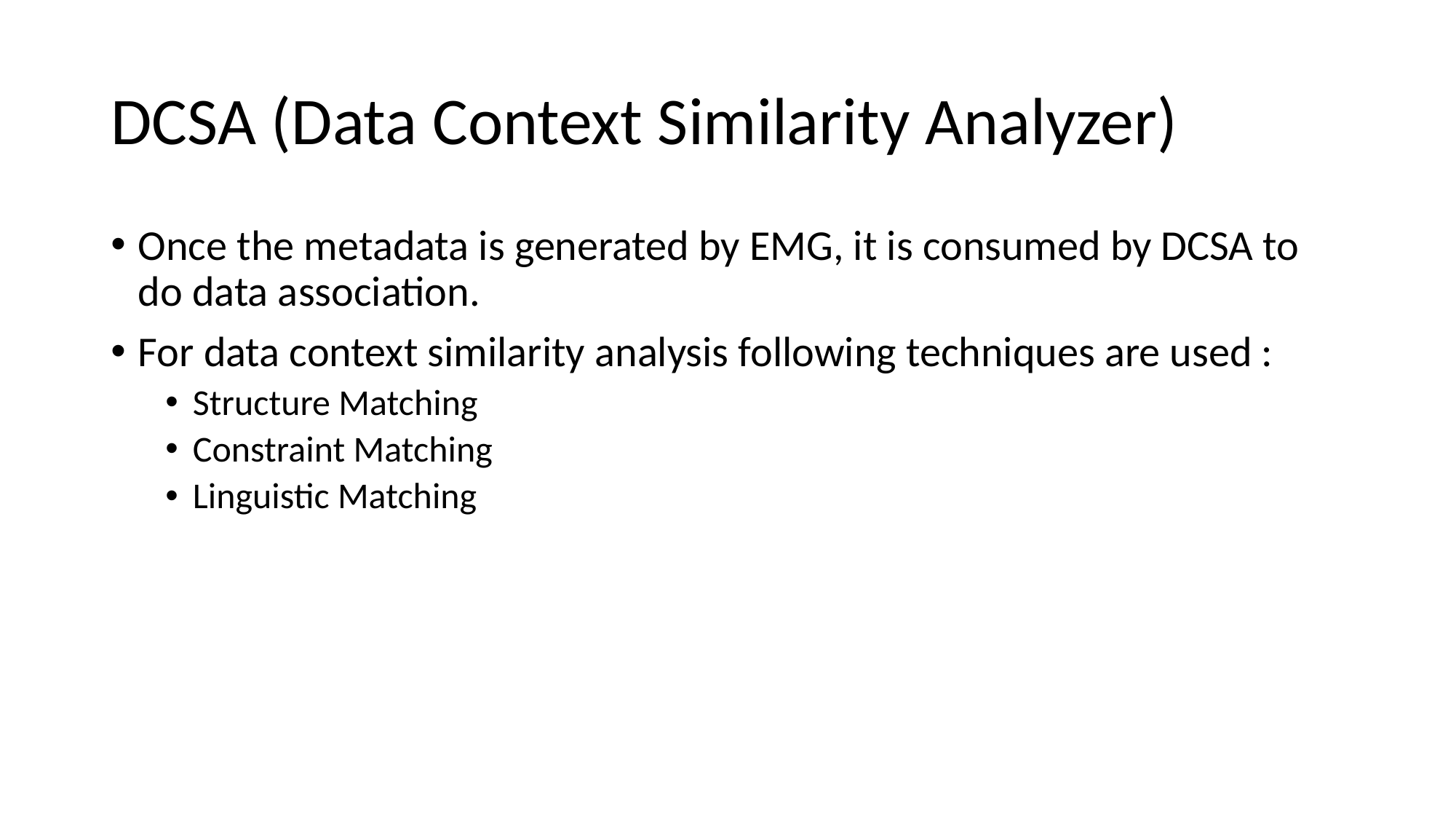

# DCSA (Data Context Similarity Analyzer)
Once the metadata is generated by EMG, it is consumed by DCSA to do data association.
For data context similarity analysis following techniques are used :
Structure Matching
Constraint Matching
Linguistic Matching